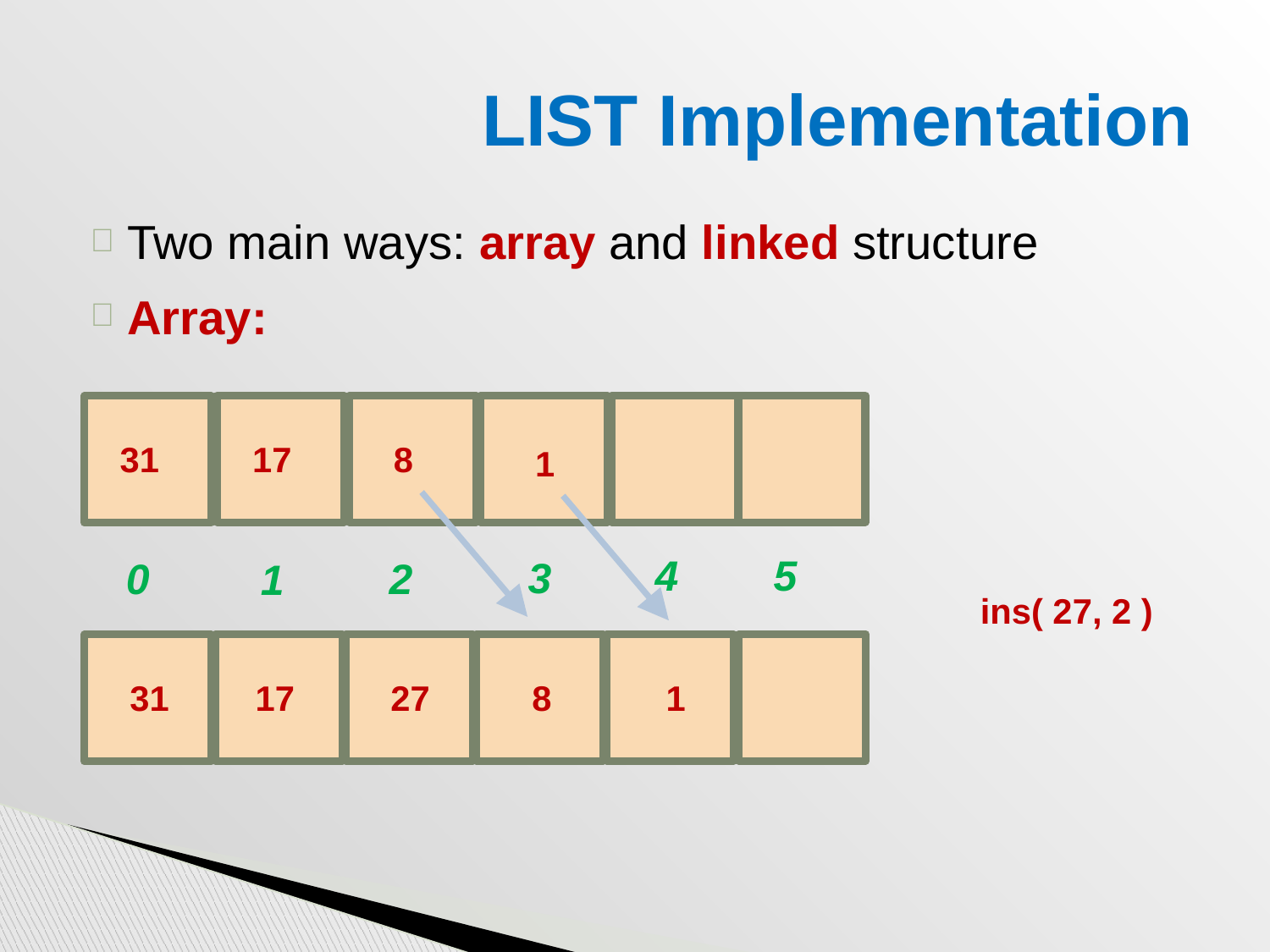

# LIST Implementation
Two main ways: array and linked structure
Array:

31
17
8
1
4
5
3
2
0
1
ins( 27, 2 )

31
17
27
8
1